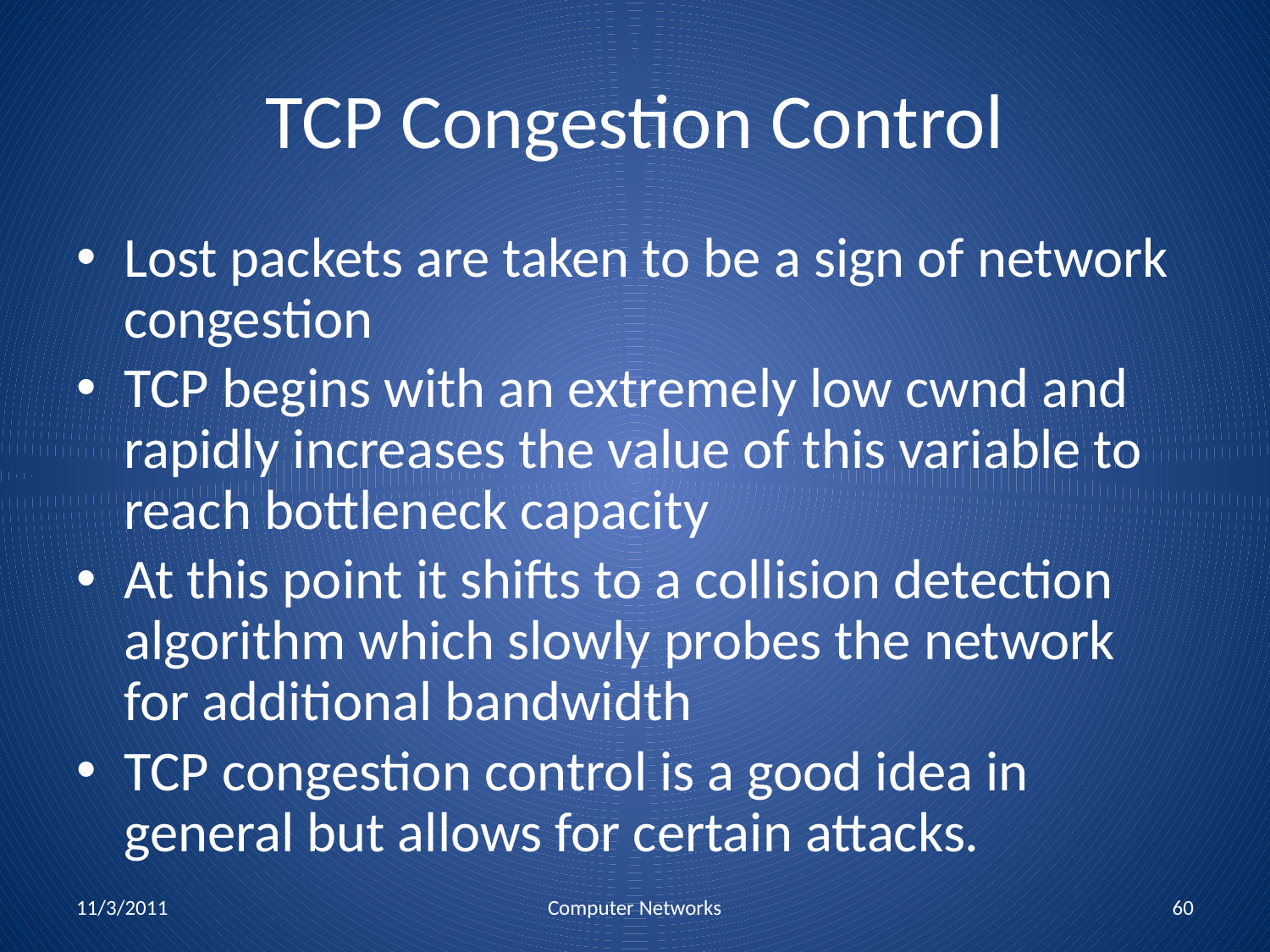

# TCP Congestion Control
Lost packets are taken to be a sign of network congestion
TCP begins with an extremely low cwnd and rapidly increases the value of this variable to reach bottleneck capacity
At this point it shifts to a collision detection algorithm which slowly probes the network for additional bandwidth
TCP congestion control is a good idea in general but allows for certain attacks.

11/3/2011
Computer Networks
60